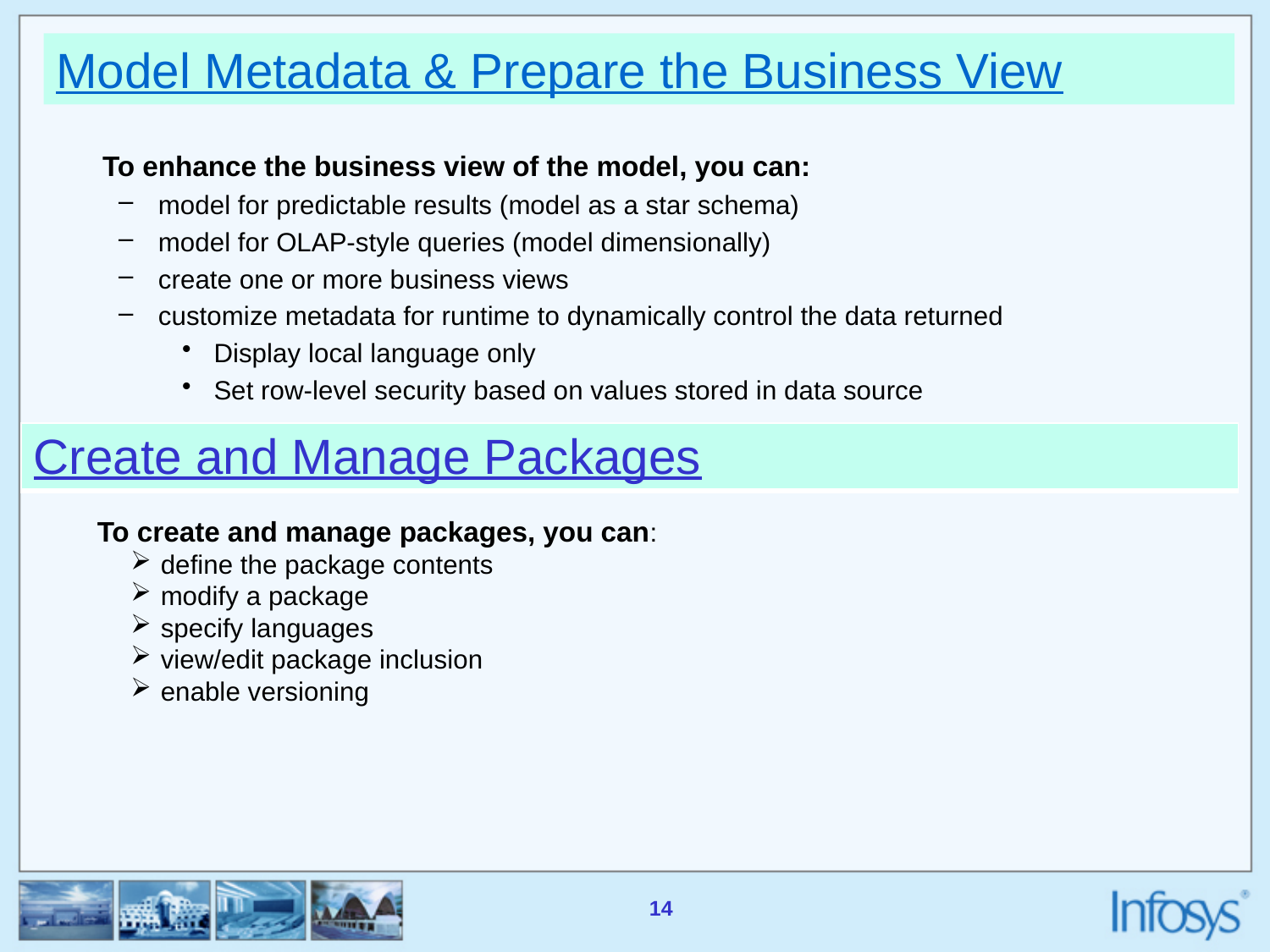

# Model Metadata & Prepare the Business View
	To enhance the business view of the model, you can:
model for predictable results (model as a star schema)
model for OLAP-style queries (model dimensionally)
create one or more business views
customize metadata for runtime to dynamically control the data returned
Display local language only
Set row-level security based on values stored in data source

| Create and Manage Packages |
| --- |
To create and manage packages, you can:
define the package contents
modify a package
specify languages
view/edit package inclusion
enable versioning